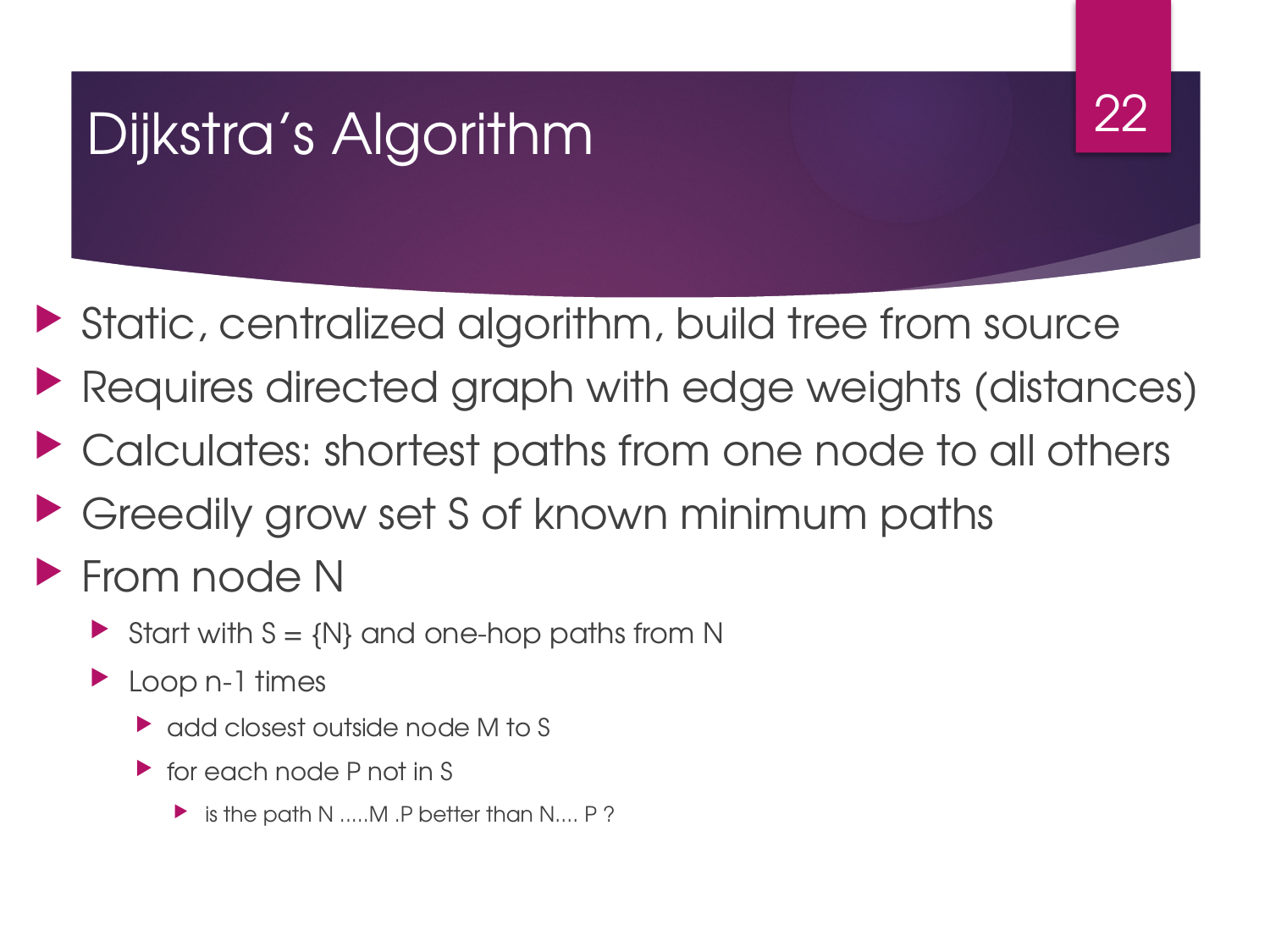

22
# Dijkstra’s Algorithm
Static, centralized algorithm, build tree from source
Requires directed graph with edge weights (distances)
Calculates: shortest paths from one node to all others
Greedily grow set S of known minimum paths
From node N
Start with S = {N} and one-hop paths from N
Loop n-1 times
add closest outside node M to S
for each node P not in S
is the path N .....M .P better than N.... P ?